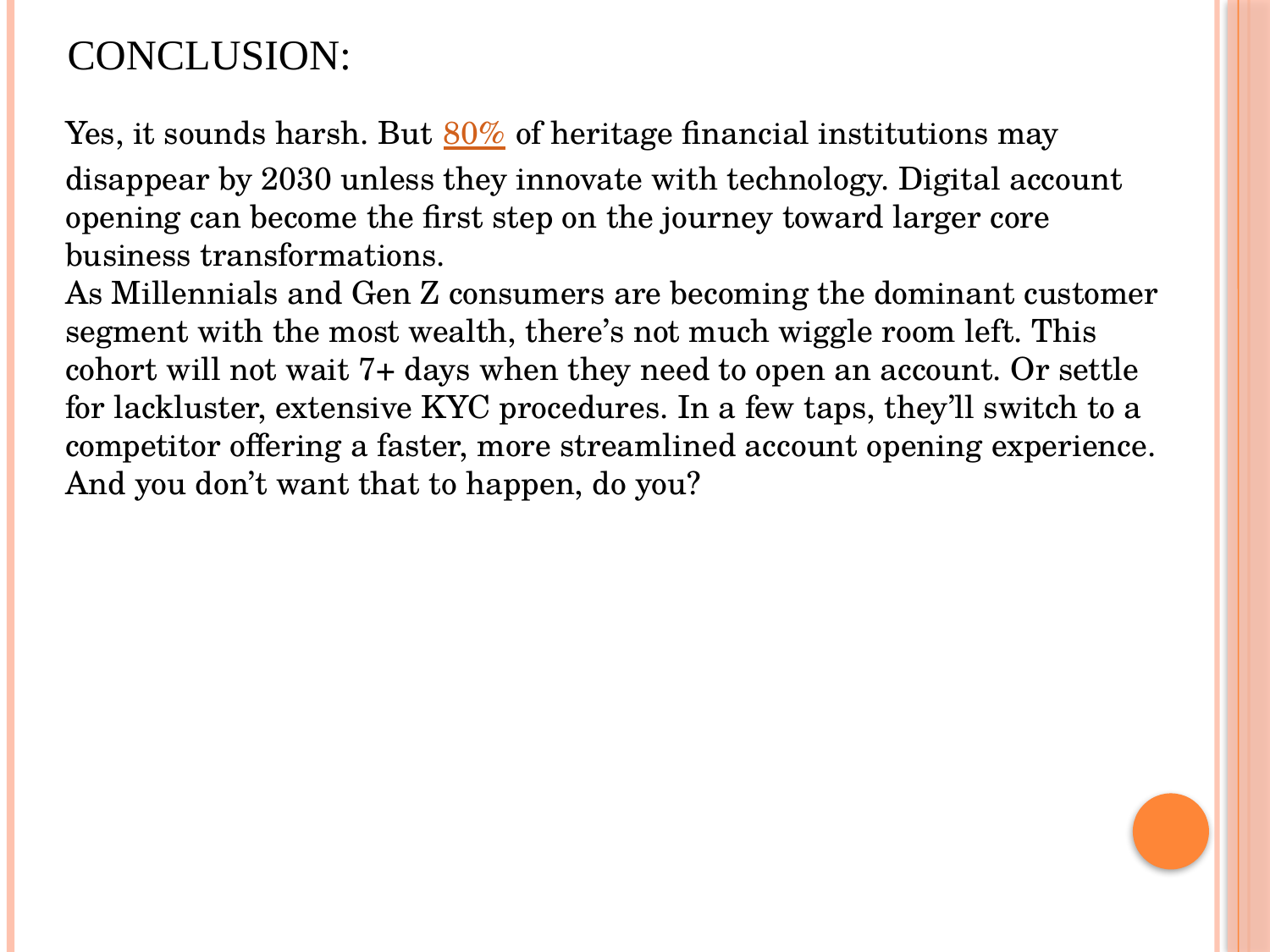

CONCLUSION:
Yes, it sounds harsh. But 80% of heritage financial institutions may disappear by 2030 unless they innovate with technology. Digital account opening can become the first step on the journey toward larger core business transformations.
As Millennials and Gen Z consumers are becoming the dominant customer segment with the most wealth, there’s not much wiggle room left. This cohort will not wait 7+ days when they need to open an account. Or settle for lackluster, extensive KYC procedures. In a few taps, they’ll switch to a competitor offering a faster, more streamlined account opening experience. And you don’t want that to happen, do you?